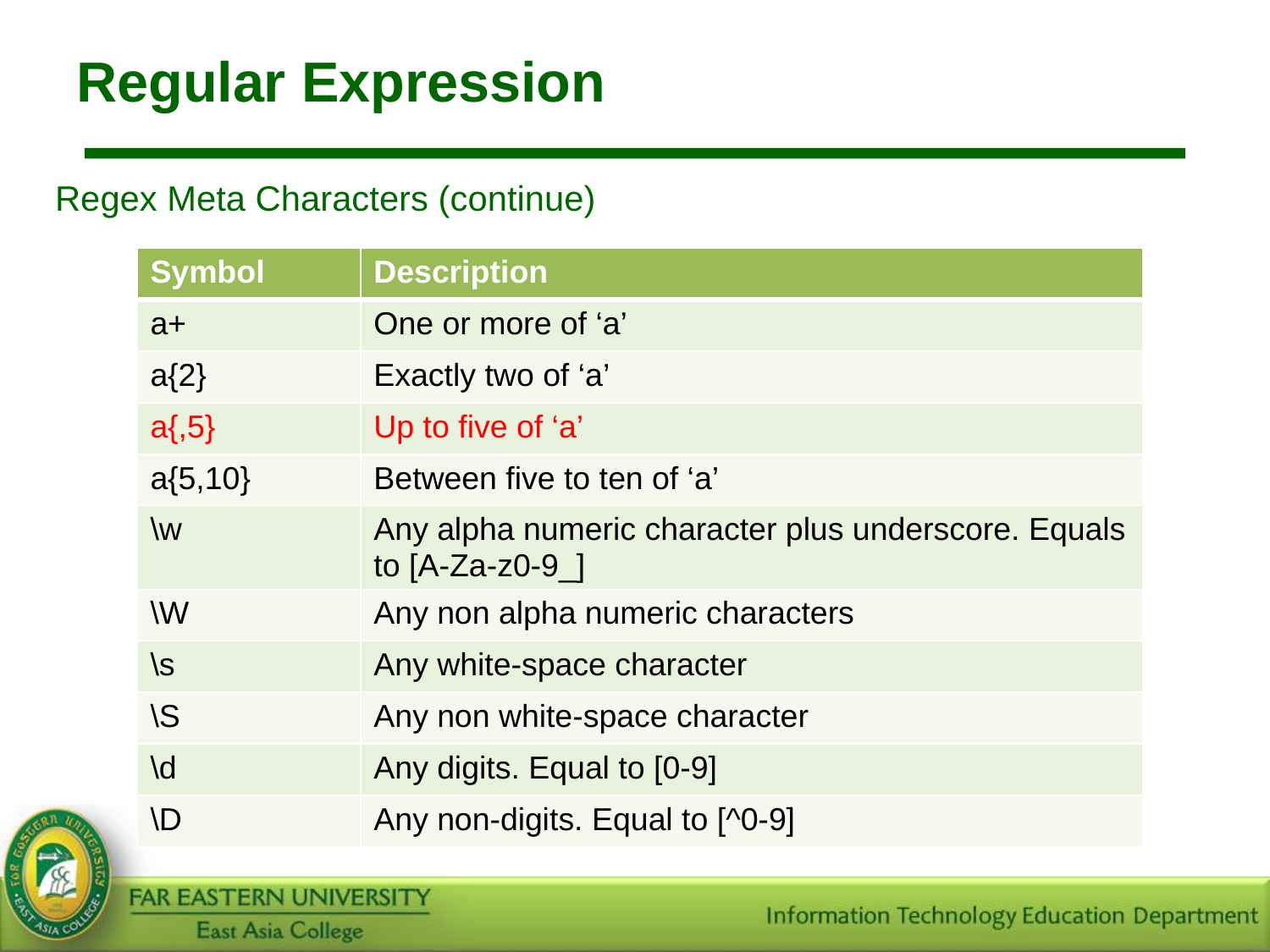

# Regular Expression
Regex Meta Characters (continue)
| Symbol | Description |
| --- | --- |
| a+ | One or more of ‘a’ |
| a{2} | Exactly two of ‘a’ |
| a{,5} | Up to five of ‘a’ |
| a{5,10} | Between five to ten of ‘a’ |
| \w | Any alpha numeric character plus underscore. Equals to [A-Za-z0-9\_] |
| \W | Any non alpha numeric characters |
| \s | Any white-space character |
| \S | Any non white-space character |
| \d | Any digits. Equal to [0-9] |
| \D | Any non-digits. Equal to [^0-9] |